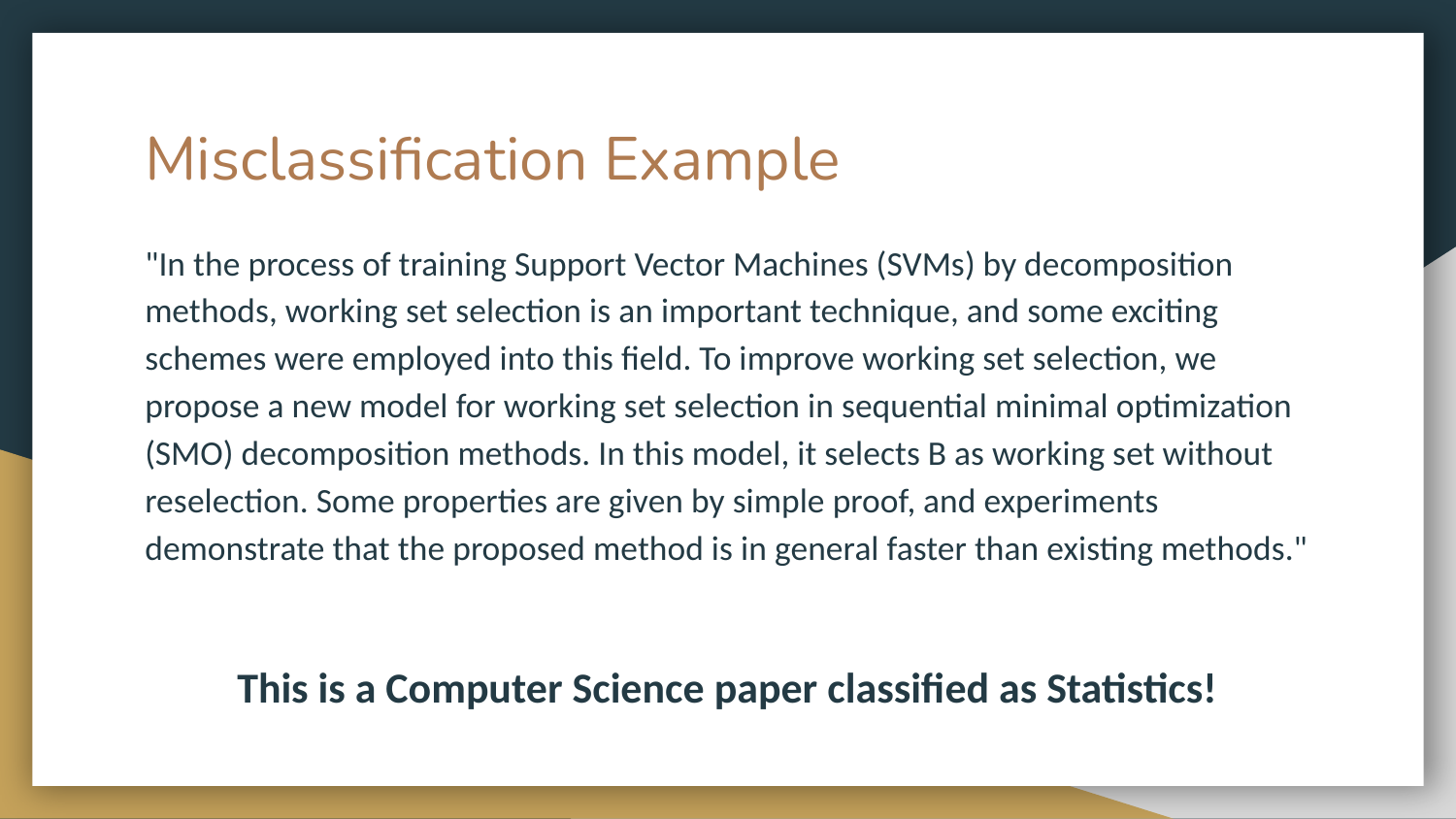

# Misclassification Example
"In the process of training Support Vector Machines (SVMs) by decomposition methods, working set selection is an important technique, and some exciting schemes were employed into this field. To improve working set selection, we propose a new model for working set selection in sequential minimal optimization (SMO) decomposition methods. In this model, it selects B as working set without reselection. Some properties are given by simple proof, and experiments demonstrate that the proposed method is in general faster than existing methods."

This is a Computer Science paper classified as Statistics!